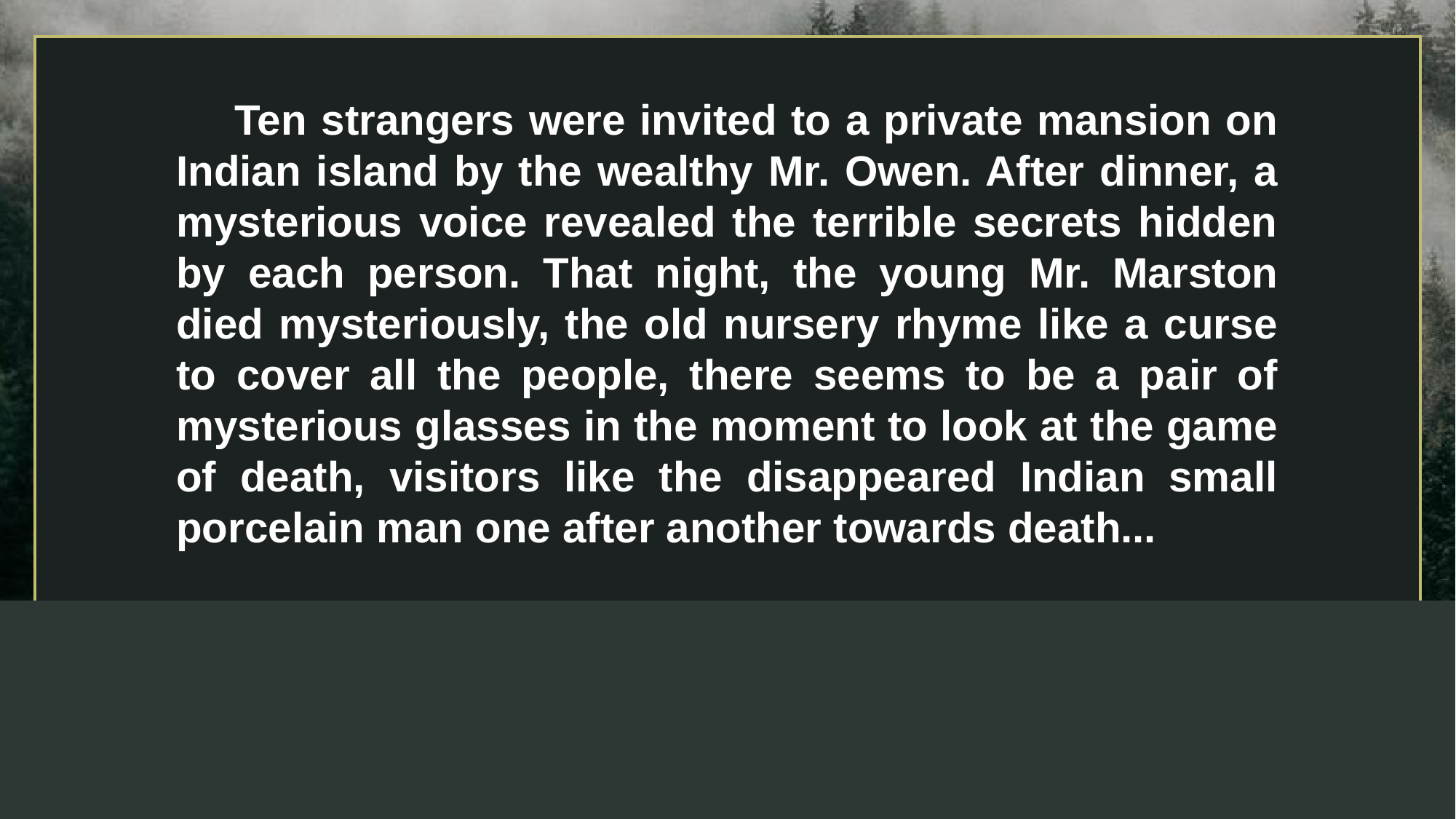

Ten strangers were invited to a private mansion on Indian island by the wealthy Mr. Owen. After dinner, a mysterious voice revealed the terrible secrets hidden by each person. That night, the young Mr. Marston died mysteriously, the old nursery rhyme like a curse to cover all the people, there seems to be a pair of mysterious glasses in the moment to look at the game of death, visitors like the disappeared Indian small porcelain man one after another towards death...